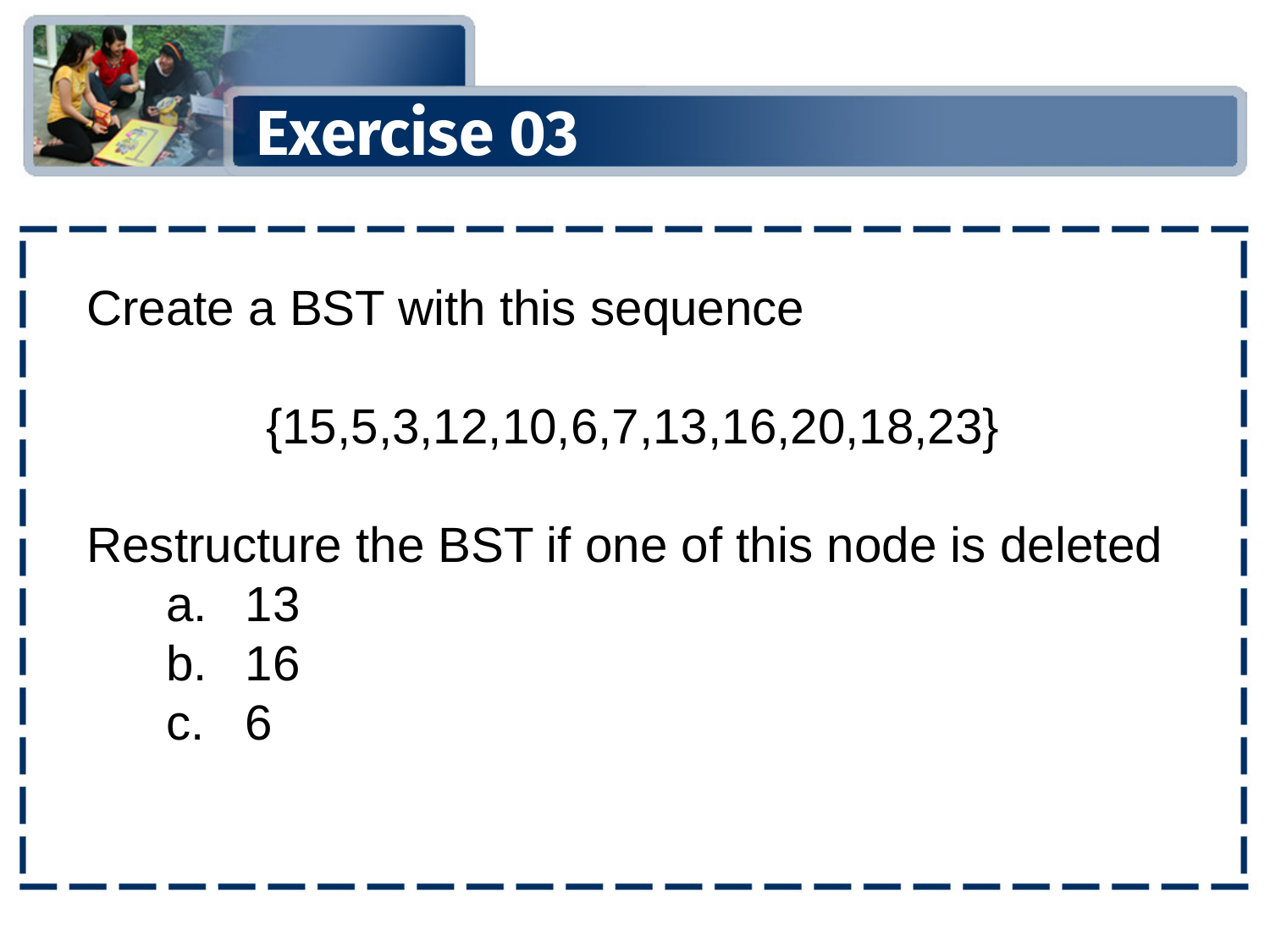

# Exercise 03
Create a BST with this sequence

{15,5,3,12,10,6,7,13,16,20,18,23}

Restructure the BST if one of this node is deleted
13
16
6